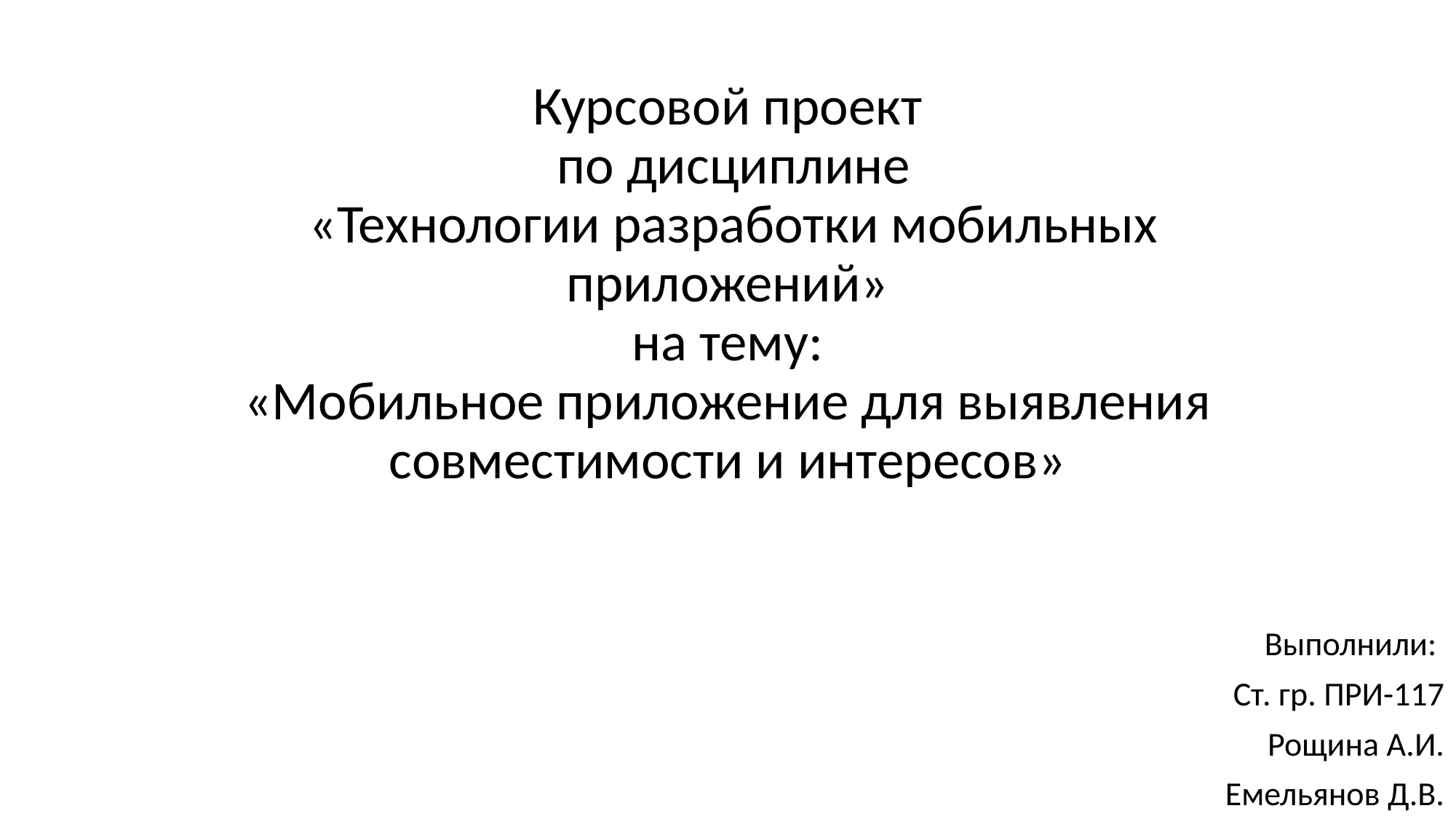

# Курсовой проект по дисциплине «Технологии разработки мобильных приложений» на тему: «Мобильное приложение для выявления совместимости и интересов»
Выполнили:
Ст. гр. ПРИ-117
Рощина А.И.
Емельянов Д.В.